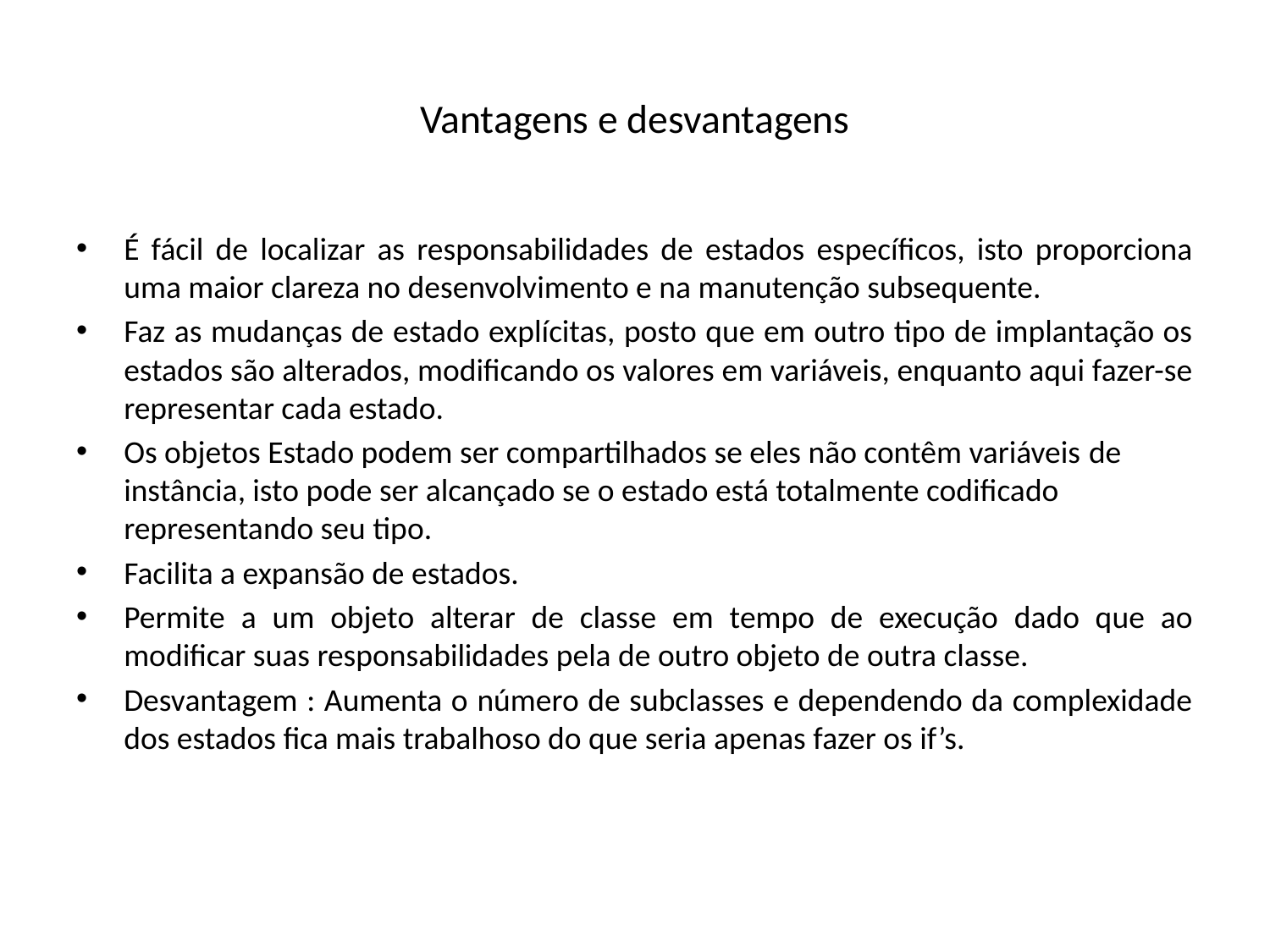

# Vantagens e desvantagens
É fácil de localizar as responsabilidades de estados específicos, isto proporciona uma maior clareza no desenvolvimento e na manutenção subsequente.
Faz as mudanças de estado explícitas, posto que em outro tipo de implantação os estados são alterados, modificando os valores em variáveis, enquanto aqui fazer-se representar cada estado.
Os objetos Estado podem ser compartilhados se eles não contêm variáveis ​​de instância, isto pode ser alcançado se o estado está totalmente codificado representando seu tipo.
Facilita a expansão de estados.
Permite a um objeto alterar de classe em tempo de execução dado que ao modificar suas responsabilidades pela de outro objeto de outra classe.
Desvantagem : Aumenta o número de subclasses e dependendo da complexidade dos estados fica mais trabalhoso do que seria apenas fazer os if’s.